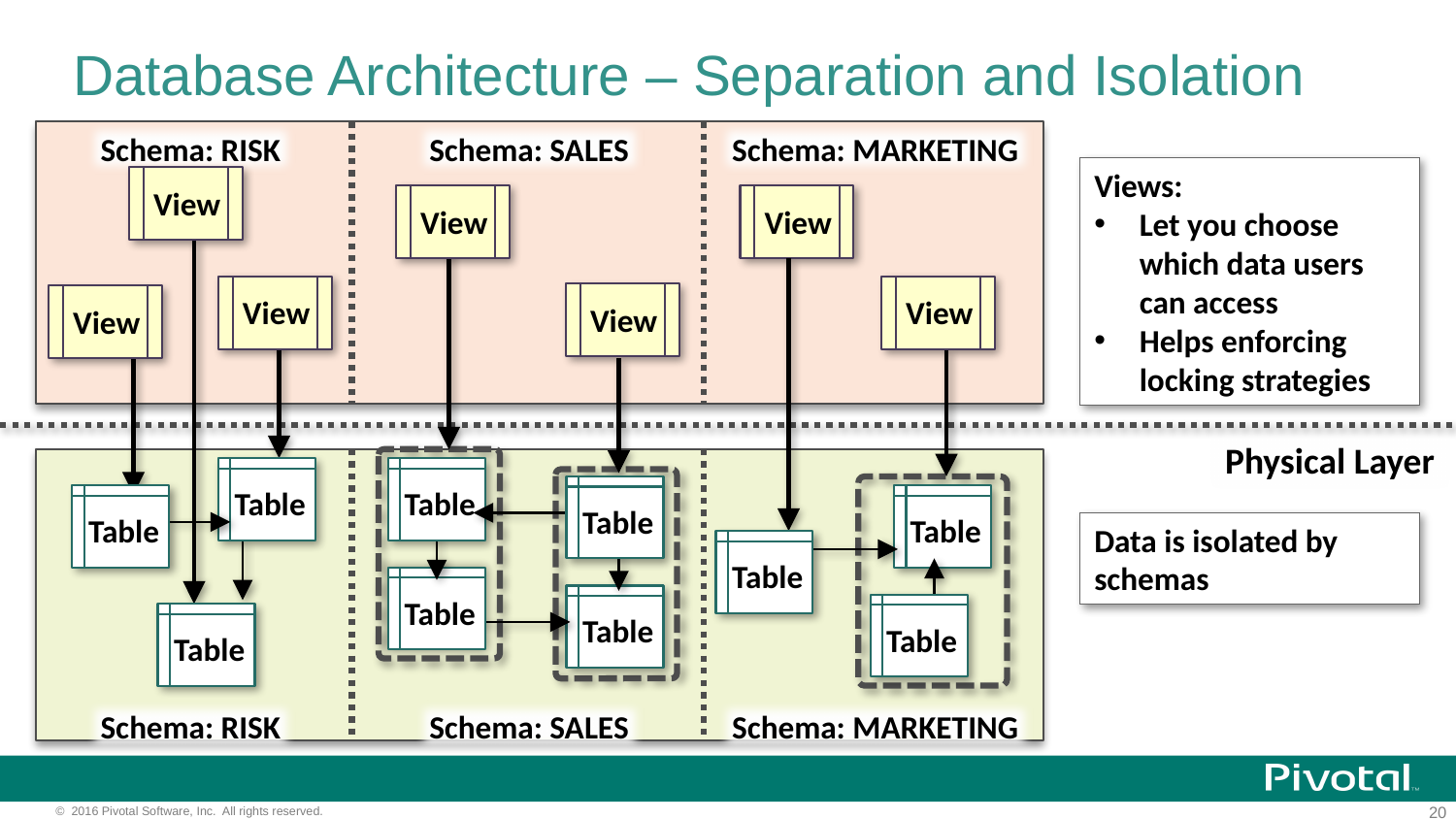

# Database Architecture – Separation and Isolation

Schema: RISK
Schema: SALES
Schema: MARKETING
Views:
Let you choose which data users can access
Helps enforcing locking strategies

View

View
View

View
View
View
View
Physical Layer

Table

Table

Table

Table

Table
Data is isolated by schemas

Table

Table

Table

Table

Table
Schema: RISK
Schema: SALES
Schema: MARKETING